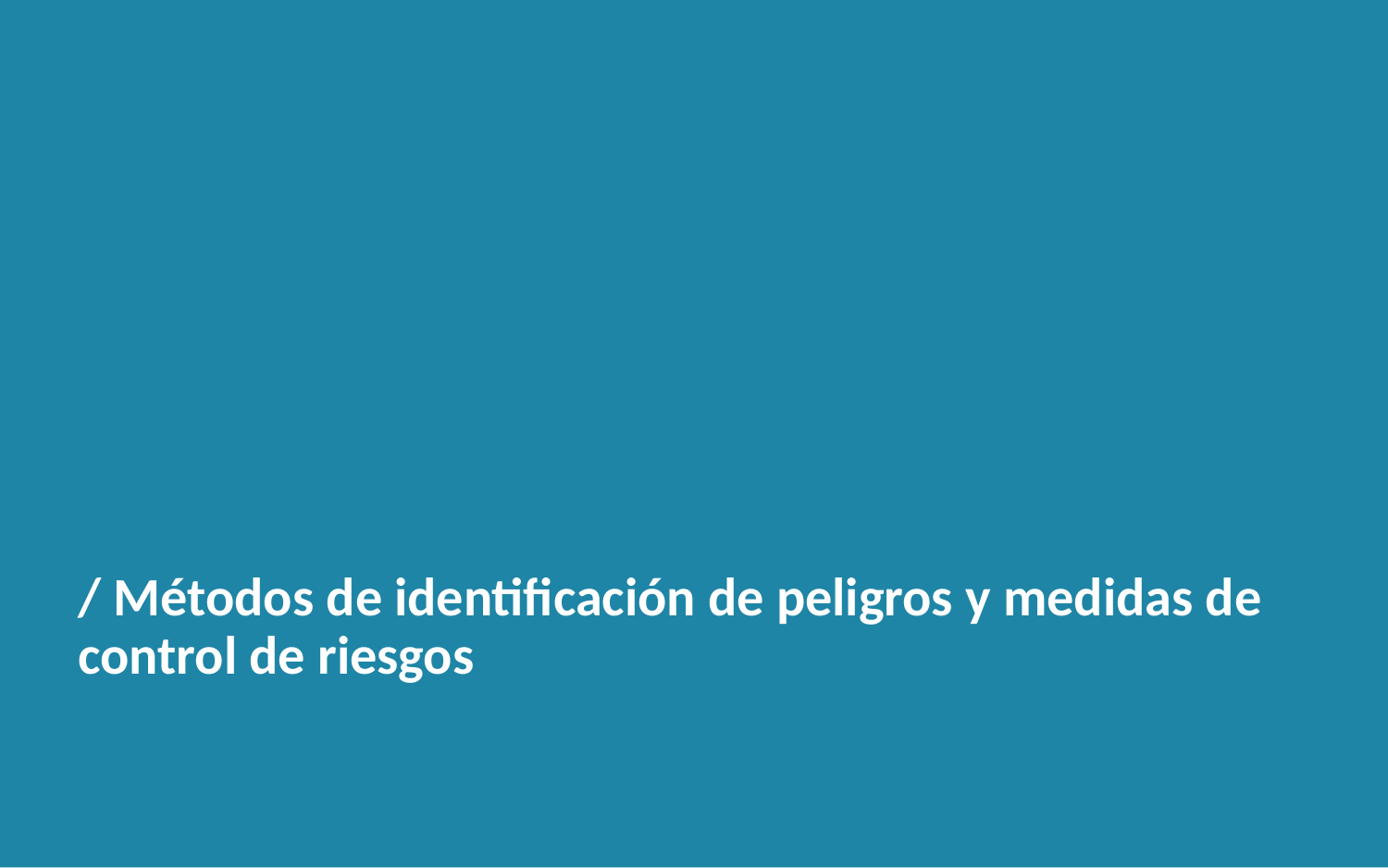

/ Métodos de identificación de peligros y medidas de control de riesgos